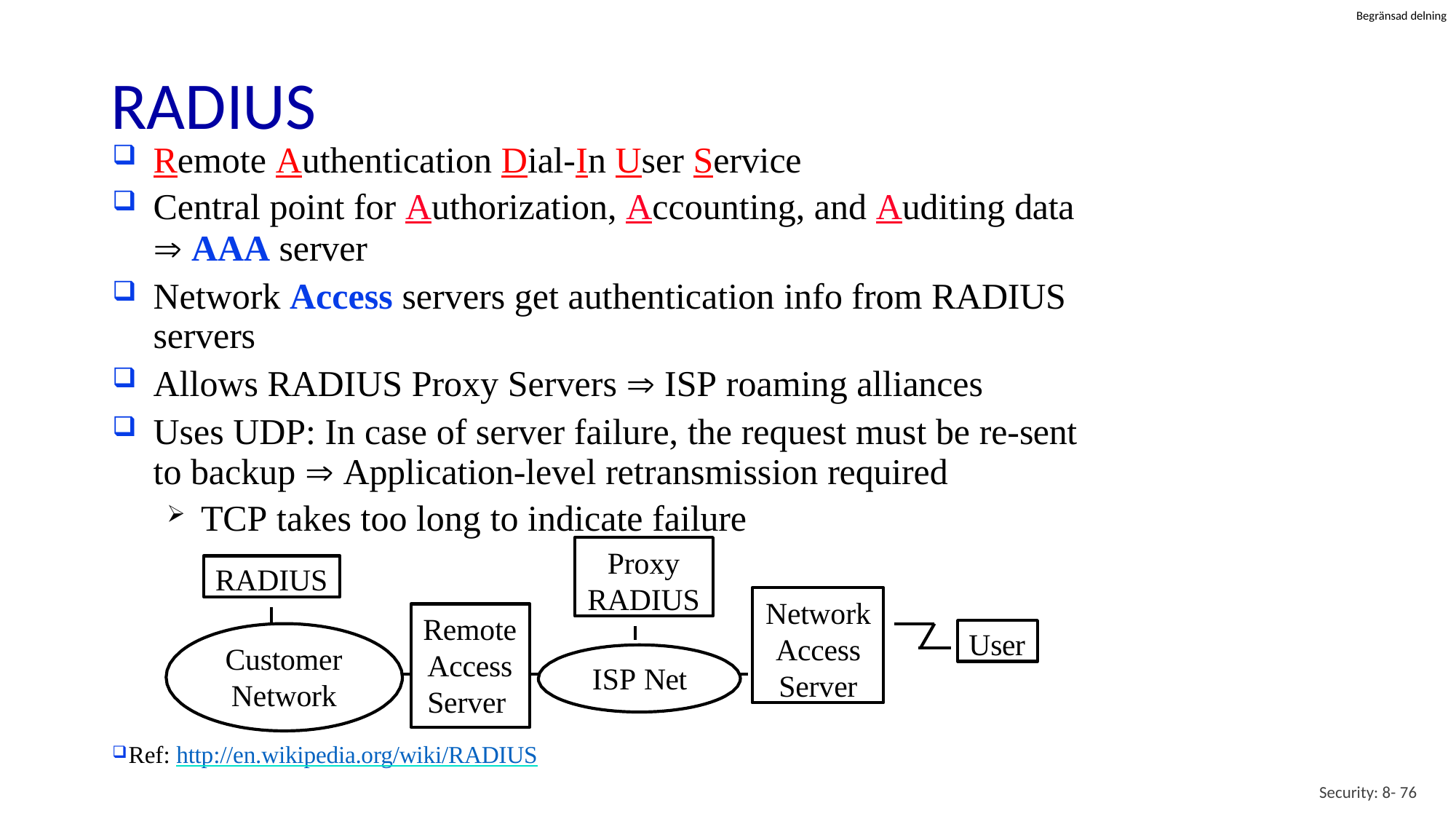

# RADIUS
Remote Authentication Dial-In User Service
Central point for Authorization, Accounting, and Auditing data
⇒ AAA server
Network Access servers get authentication info from RADIUS servers
Allows RADIUS Proxy Servers ⇒ ISP roaming alliances
Uses UDP: In case of server failure, the request must be re-sent to backup ⇒ Application-level retransmission required
TCP takes too long to indicate failure
Proxy RADIUS
RADIUS
Network Access Server

Remote Access Server
User

Customer Network

ISP Net

Ref: http://en.wikipedia.org/wiki/RADIUS
Security: 8- 76